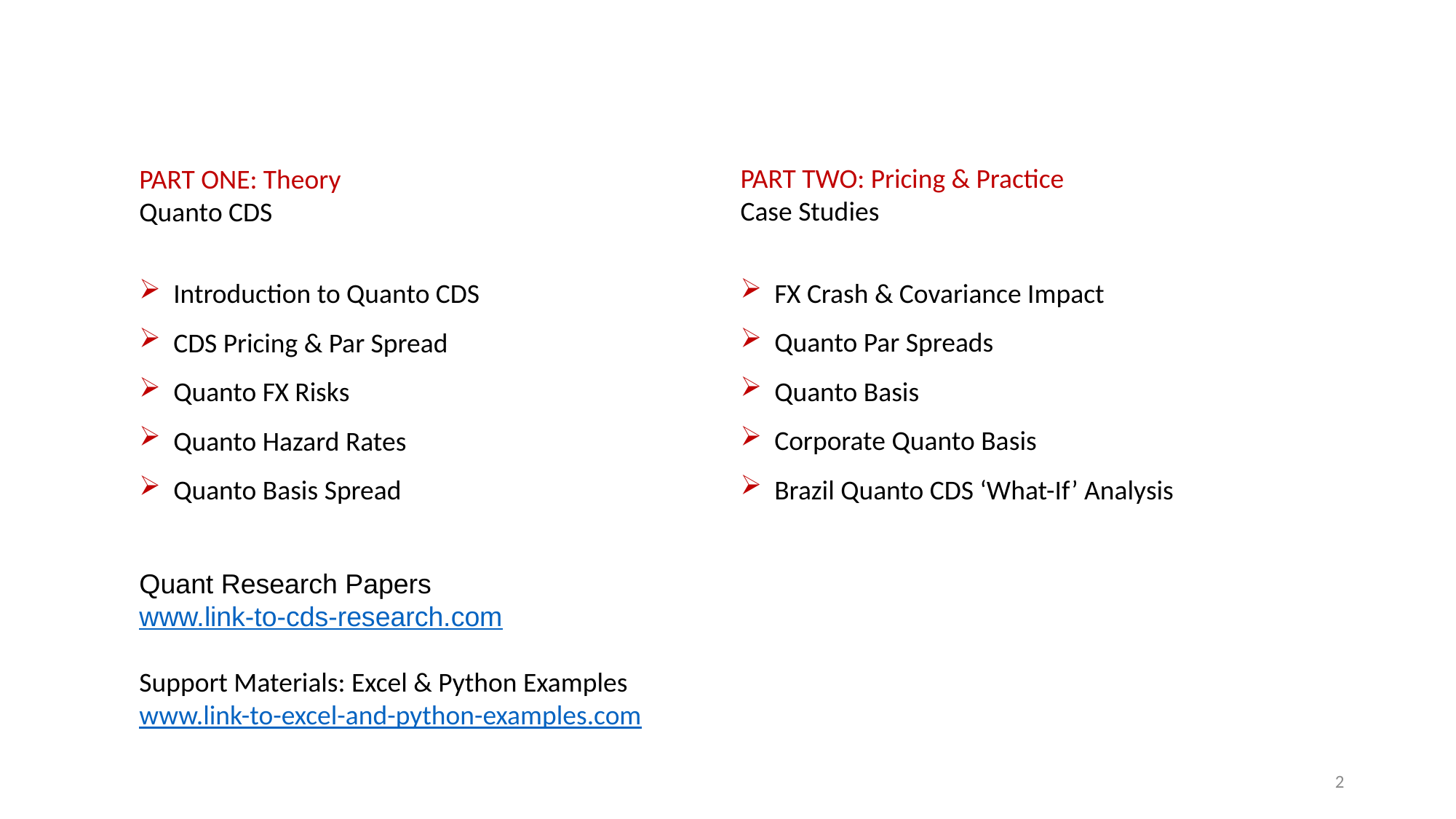

PART TWO: Pricing & Practice
Case Studies

FX Crash & Covariance Impact
Quanto Par Spreads
Quanto Basis
Corporate Quanto Basis
Brazil Quanto CDS ‘What-If’ Analysis
PART ONE: Theory
Quanto CDS

Introduction to Quanto CDS
CDS Pricing & Par Spread
Quanto FX Risks
Quanto Hazard Rates
Quanto Basis Spread
Quant Research Papers
www.link-to-cds-research.com

Support Materials: Excel & Python Examples
www.link-to-excel-and-python-examples.com

2